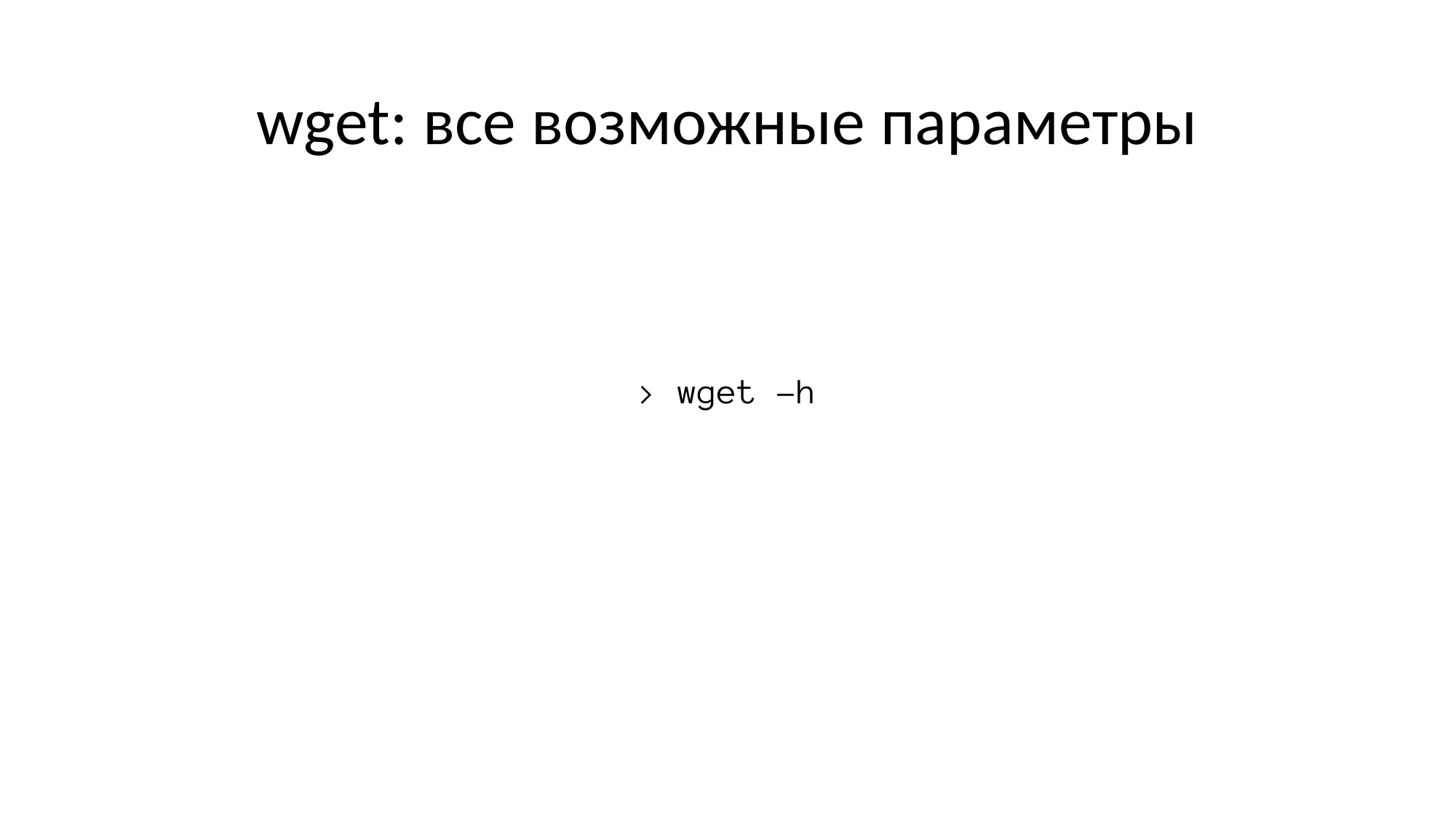

# wget: все возможные параметры
> wget -h